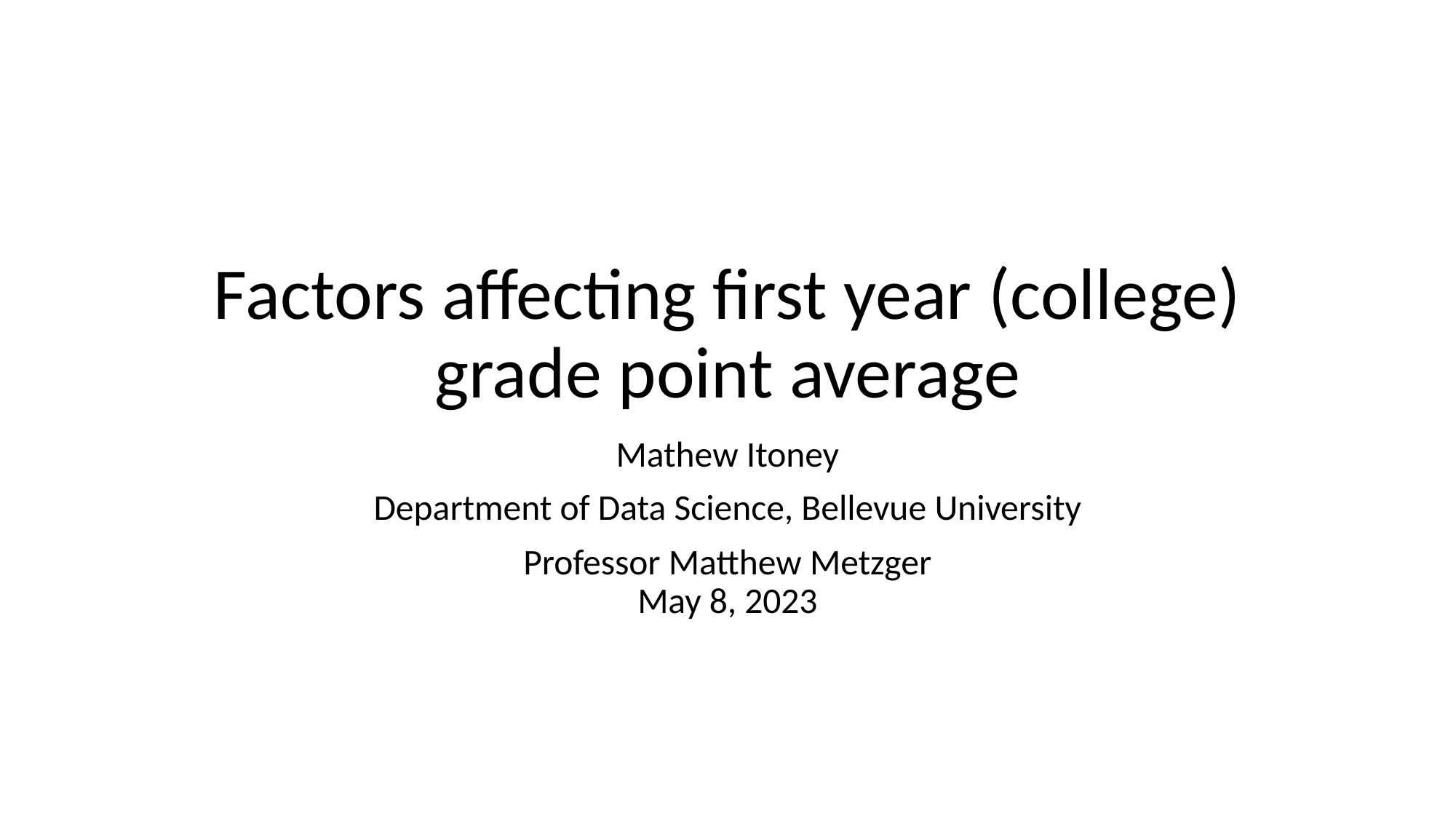

# Factors affecting first year (college) grade point average
Mathew Itoney
Department of Data Science, Bellevue University
Professor Matthew Metzger
May 8, 2023